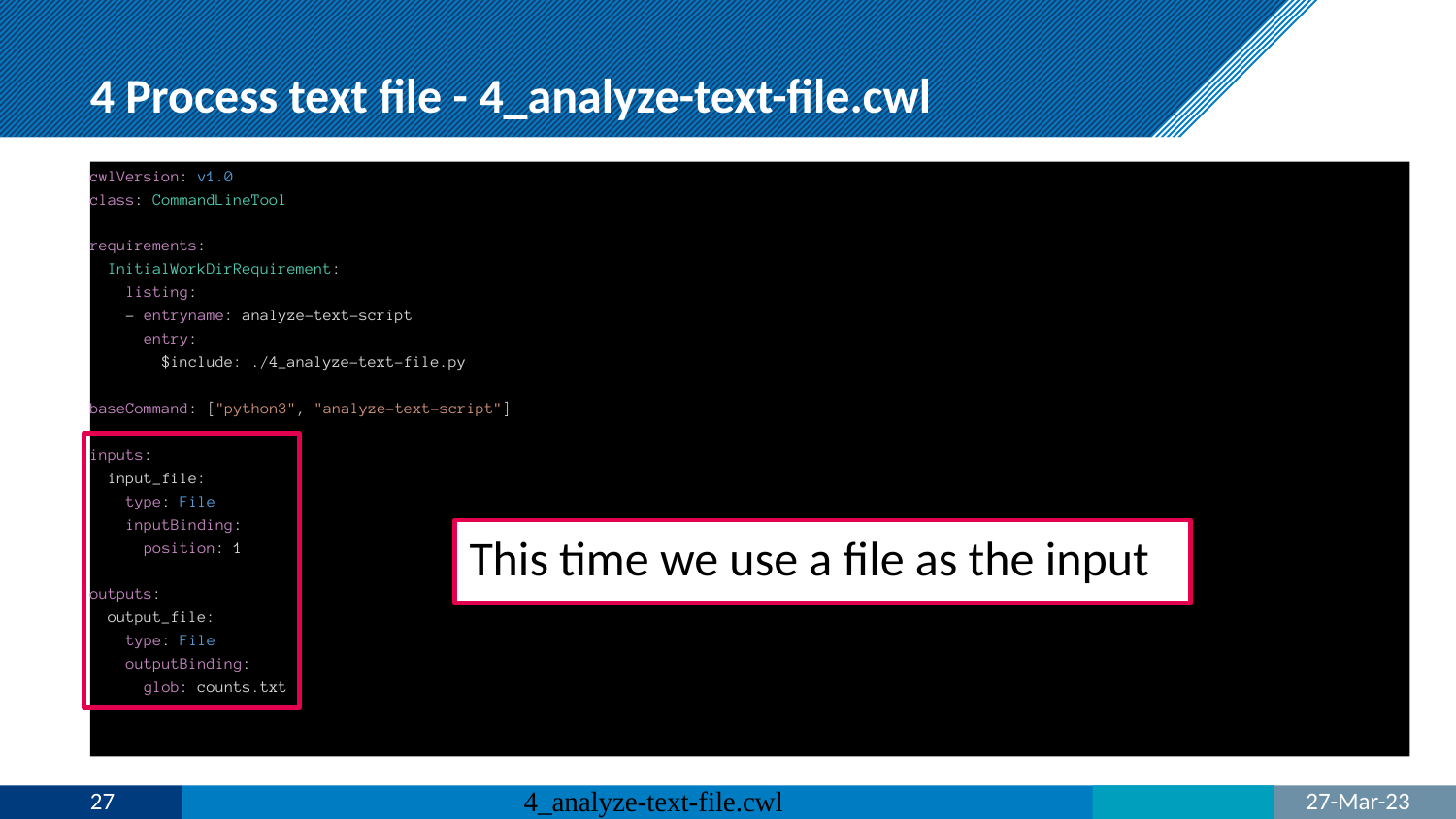

# 4 Process text file - 4_analyze-text-file.cwl
cwlVersion: v1.0
class: CommandLineTool
requirements:
  InitialWorkDirRequirement:
    listing:
    - entryname: analyze-text-script
      entry:
        $include: ./4_analyze-text-file.py
baseCommand: ["python3", "analyze-text-script"]
inputs:
  input_file:
    type: File
    inputBinding:
      position: 1
outputs:
  output_file:
    type: File
    outputBinding:
      glob: counts.txt

This time we use a file as the input
27
4_analyze-text-file.cwl
27-Mar-23